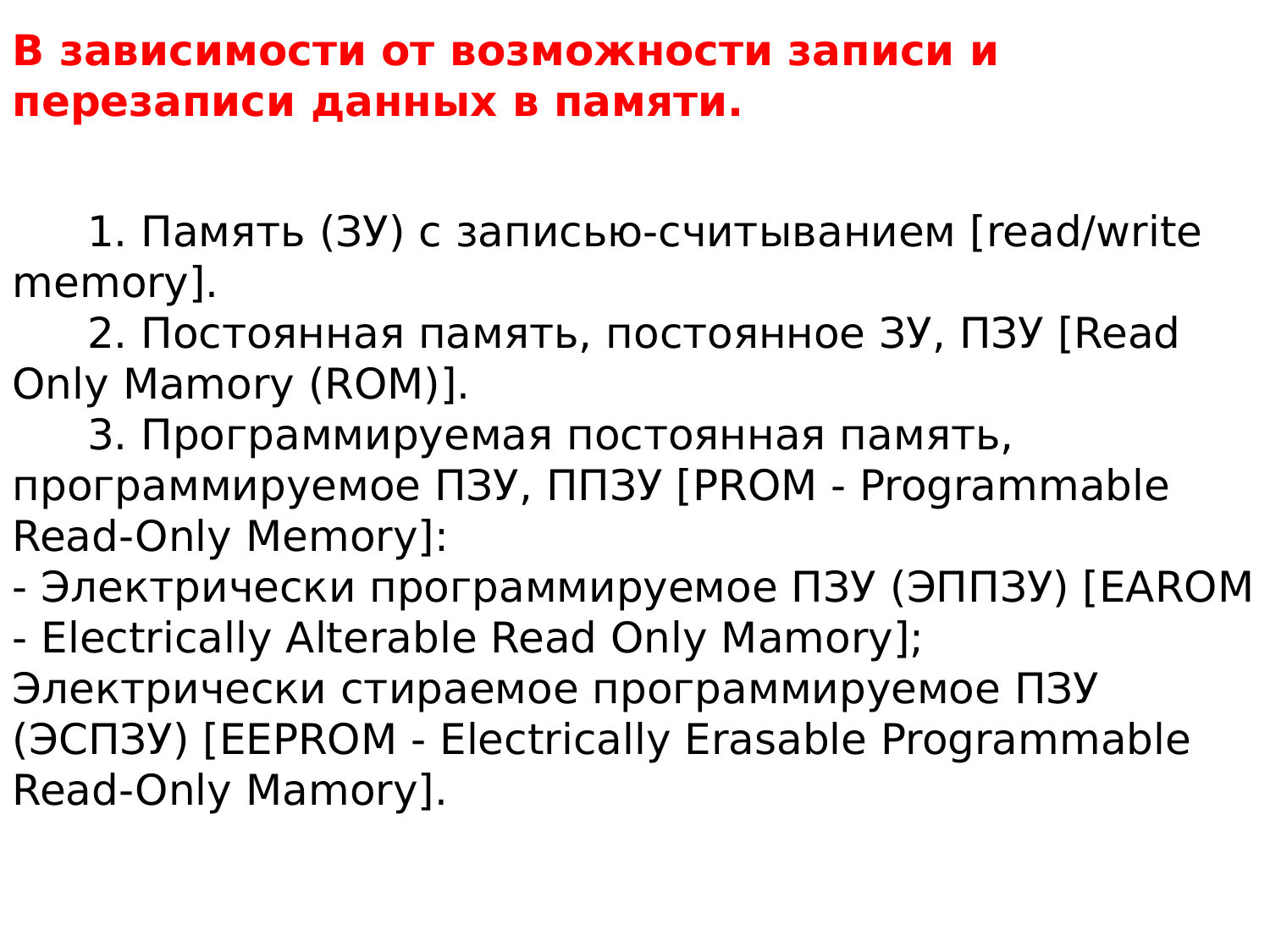

В зависимости от возможности записи и перезаписи данных в памяти.
1. Память (ЗУ) с записью-считыванием [read/write memory].
2. Постоянная память, постоянное ЗУ, ПЗУ [Read Only Mamory (ROM)].
3. Программируемая постоянная память, программируемое ПЗУ, ППЗУ [PROM - Programmable Read-Only Memory]:
- Электрически программируемое ПЗУ (ЭППЗУ) [EAROM - Electrically Alterable Read Only Mamory];
Электрически стираемое программируемое ПЗУ (ЭСПЗУ) [EEPROM - Electrically Erasable Programmable Read-Only Mamory].